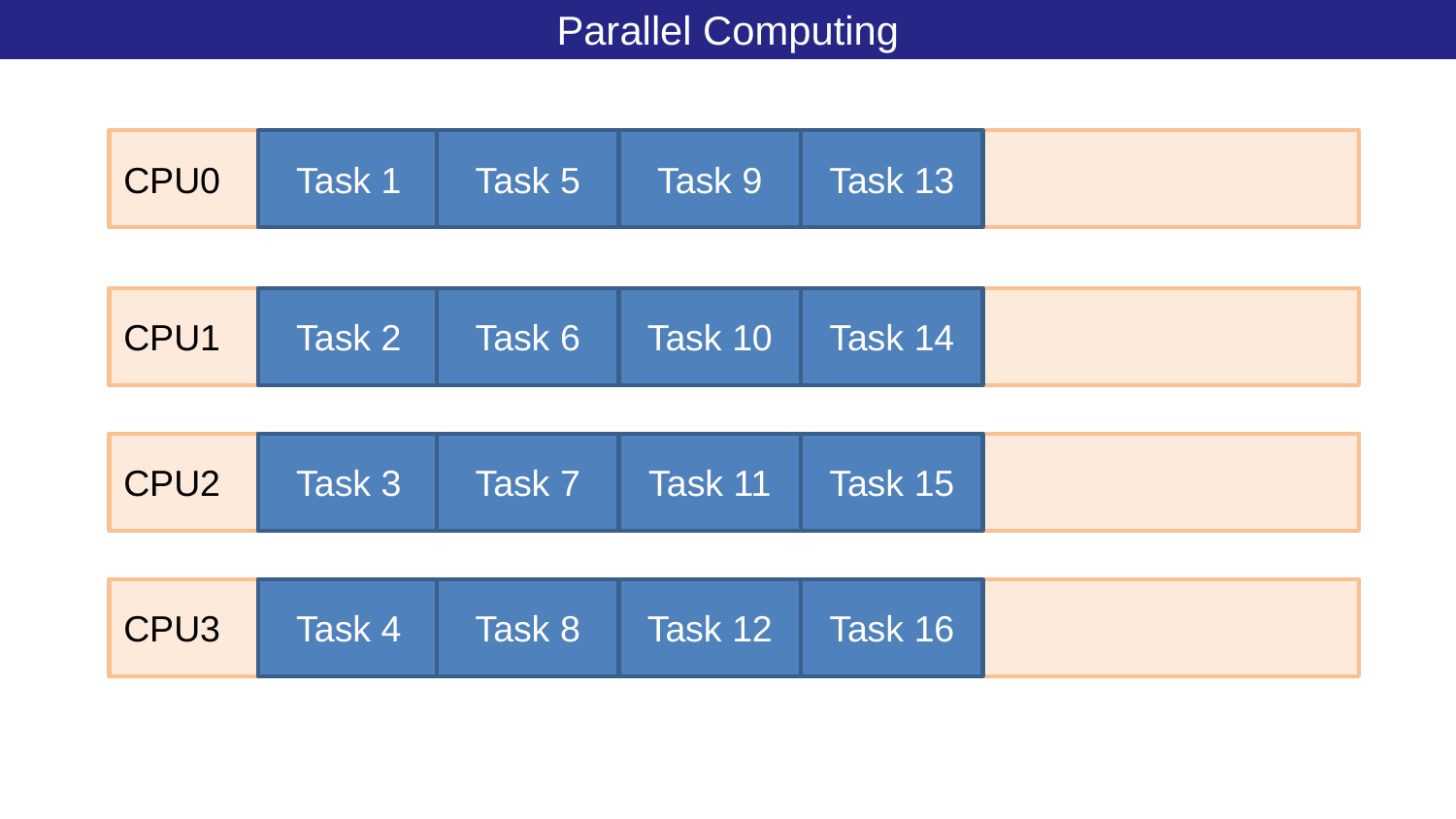

# Parallel Computing
5
CPU0
Task 1
Task 5
Task 6
Task 7
Task 8
Task 9
Task 10
Task 11
Task 12
Task 13
Task 14
Task 15
Task 16
CPU1
Task 2
CPU2
Task 3
CPU3
Task 4